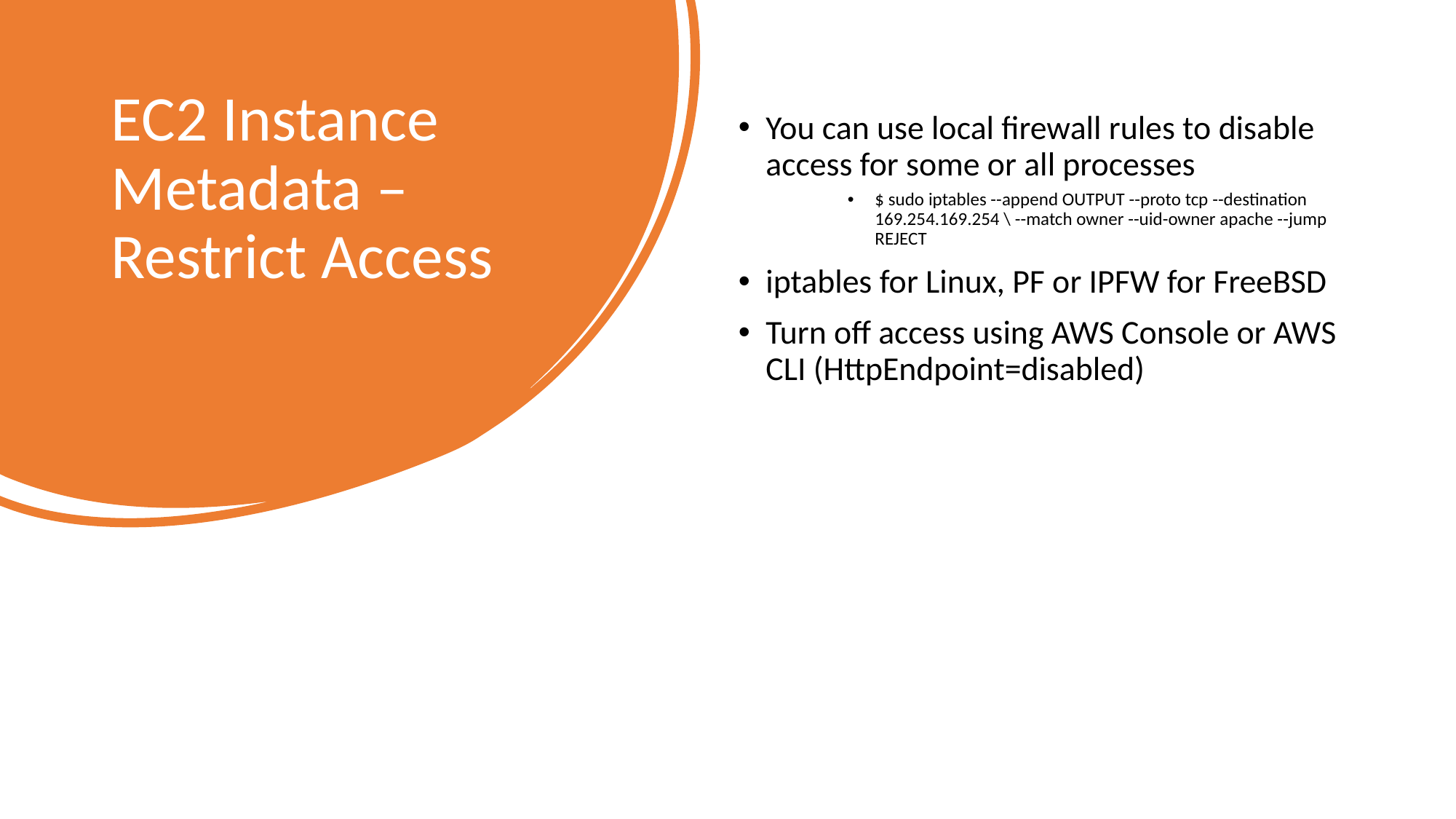

# EC2 Instance Metadata – Restrict Access
You can use local firewall rules to disable access for some or all processes
$ sudo iptables --append OUTPUT --proto tcp --destination 169.254.169.254 \ --match owner --uid-owner apache --jump REJECT
iptables for Linux, PF or IPFW for FreeBSD
Turn off access using AWS Console or AWS CLI (HttpEndpoint=disabled)